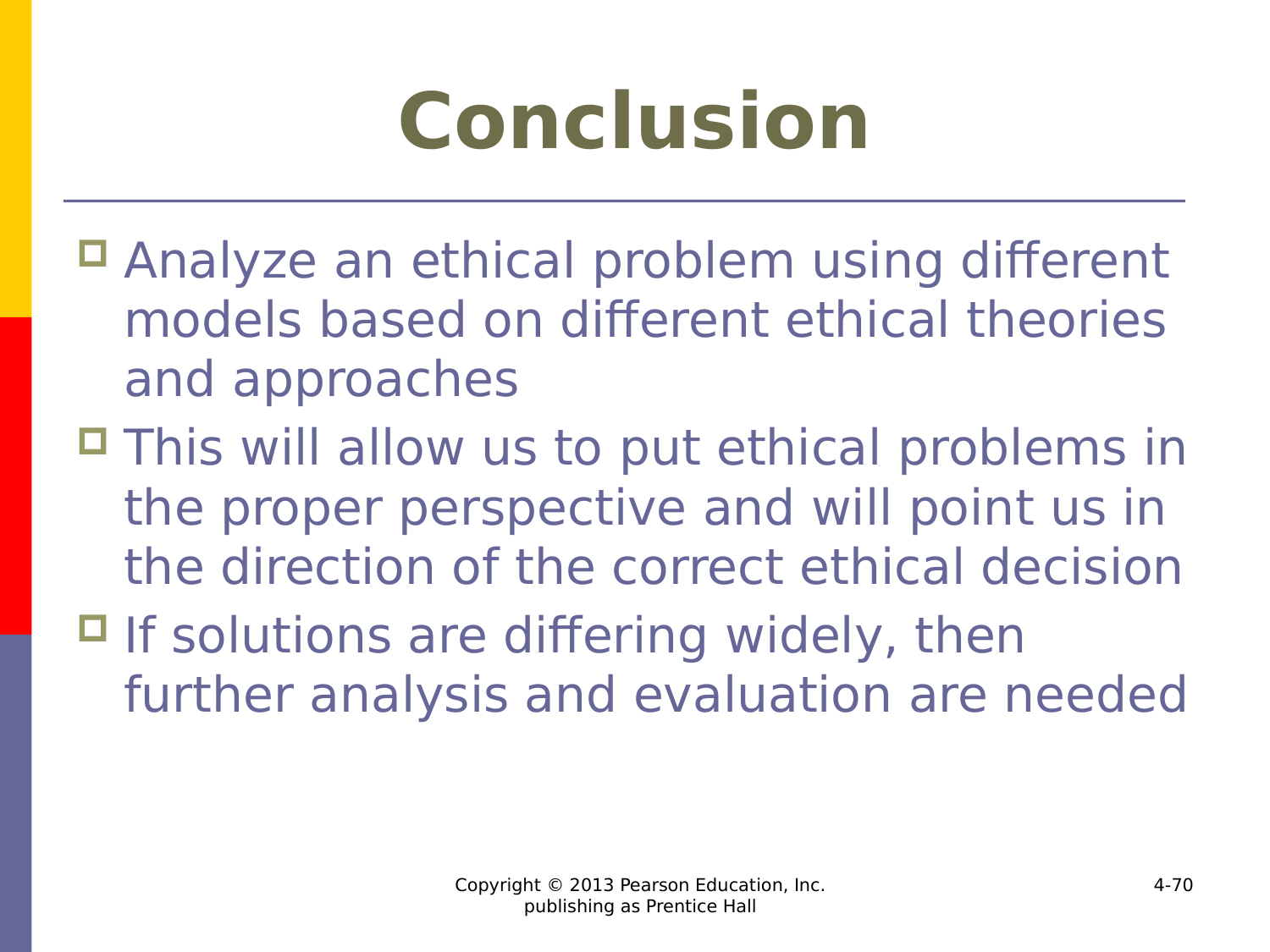

# Conclusion
Analyze an ethical problem using different models based on different ethical theories and approaches
This will allow us to put ethical problems in the proper perspective and will point us in the direction of the correct ethical decision
If solutions are differing widely, then further analysis and evaluation are needed
Copyright © 2013 Pearson Education, Inc. publishing as Prentice Hall
4-70